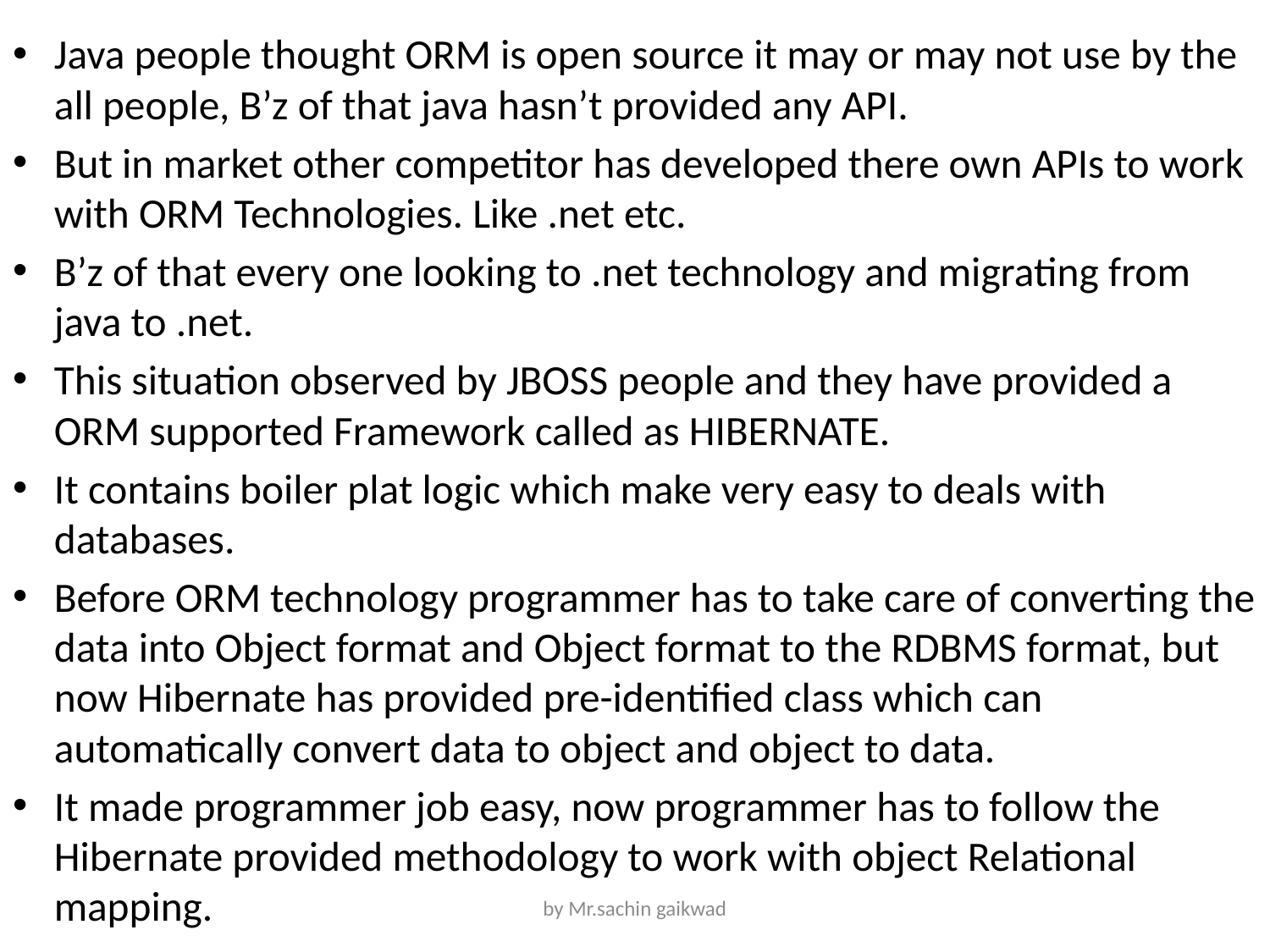

Java people thought ORM is open source it may or may not use by the all people, B’z of that java hasn’t provided any API.
But in market other competitor has developed there own APIs to work with ORM Technologies. Like .net etc.
B’z of that every one looking to .net technology and migrating from java to .net.
This situation observed by JBOSS people and they have provided a ORM supported Framework called as HIBERNATE.
It contains boiler plat logic which make very easy to deals with databases.
Before ORM technology programmer has to take care of converting the data into Object format and Object format to the RDBMS format, but now Hibernate has provided pre-identified class which can automatically convert data to object and object to data.
It made programmer job easy, now programmer has to follow the Hibernate provided methodology to work with object Relational mapping.

by Mr.sachin gaikwad